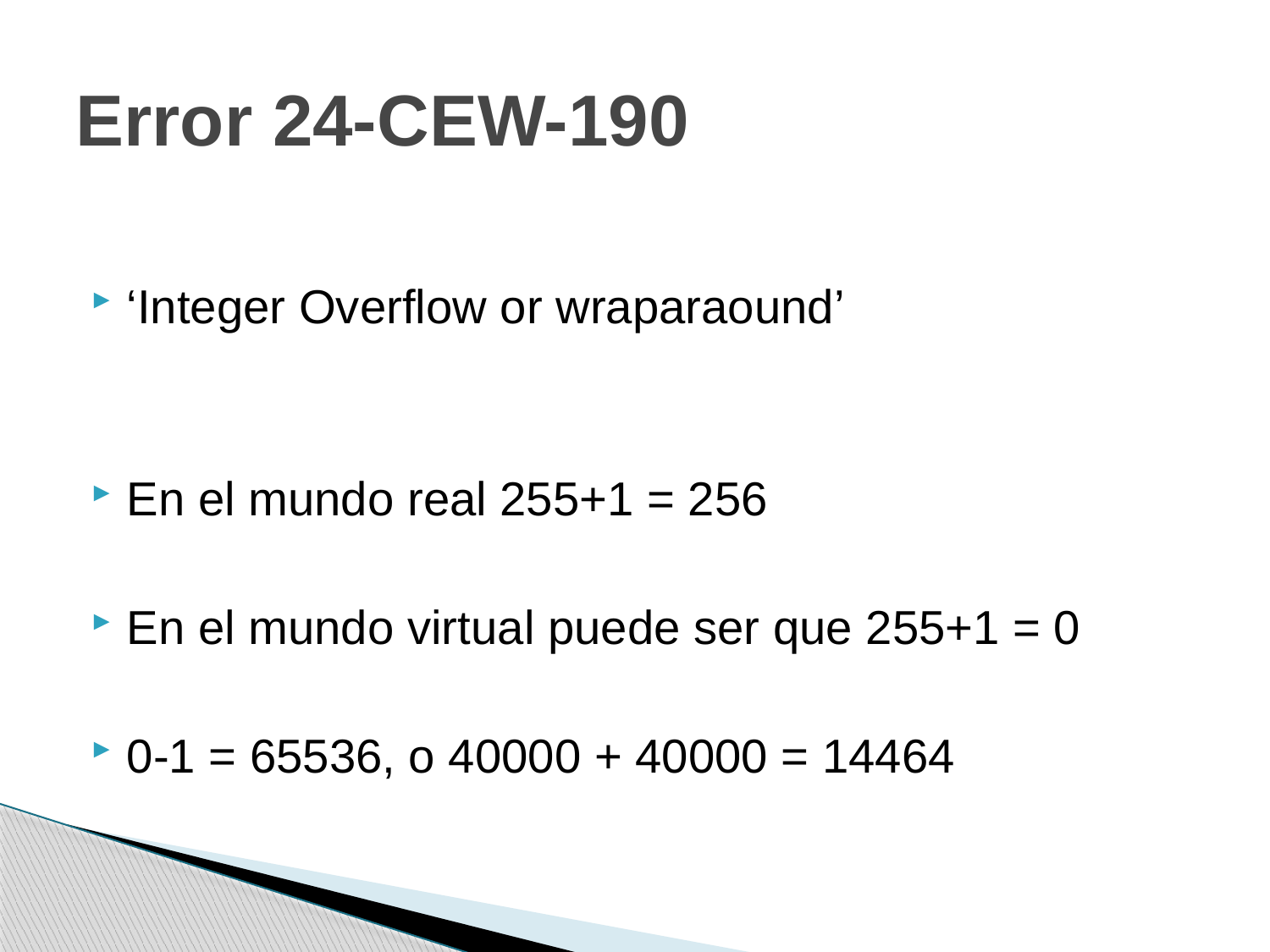

# Error 24-CEW-190

‘Integer Overflow or wraparaound’

En el mundo real 255+1 = 256

En el mundo virtual puede ser que 255+1 = 0

0-1 = 65536, o 40000 + 40000 = 14464